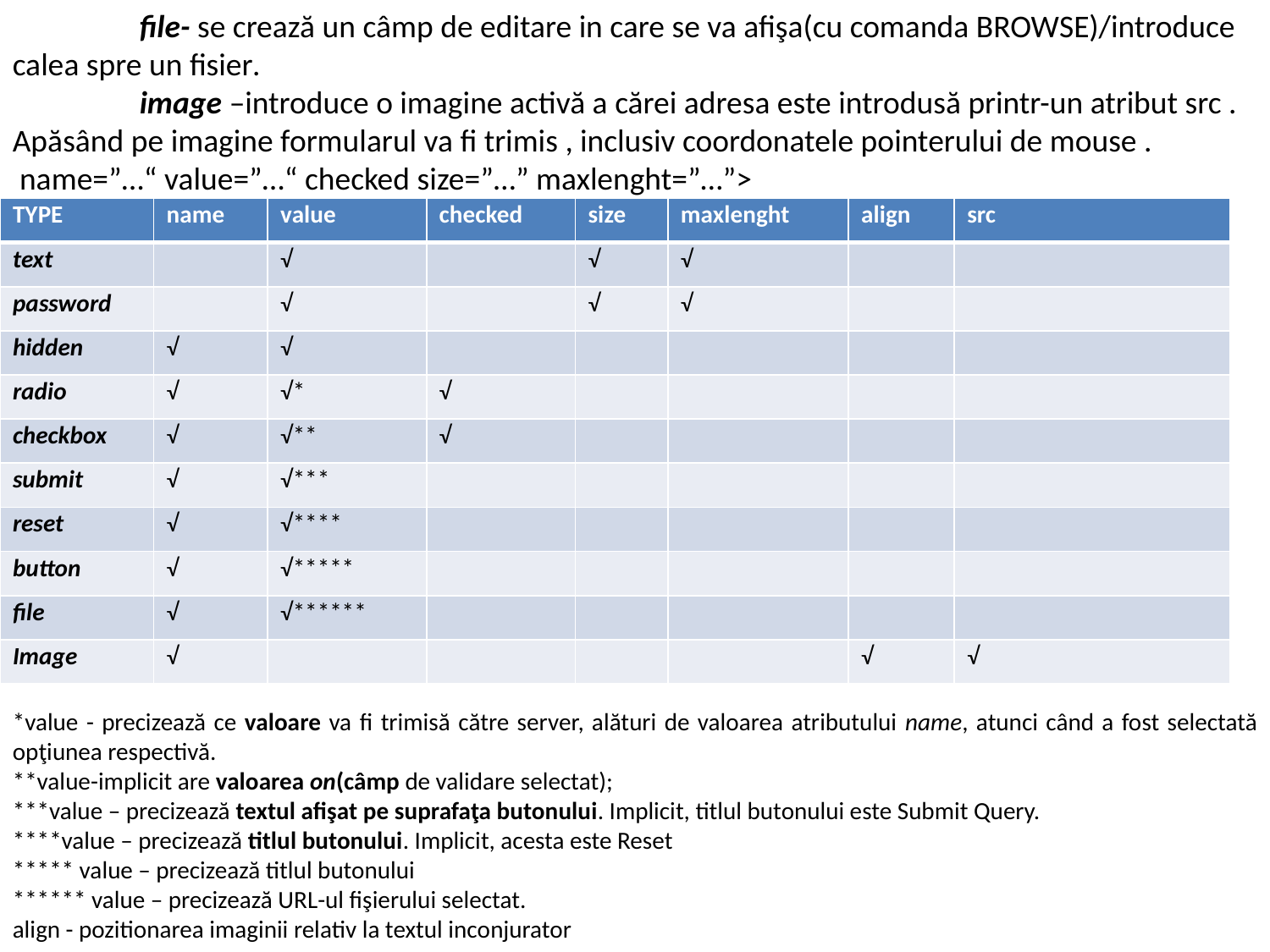

file- se crează un câmp de editare in care se va afişa(cu comanda BROWSE)/introduce calea spre un fisier.
	image –introduce o imagine activă a cărei adresa este introdusă printr-un atribut src . Apăsând pe imagine formularul va fi trimis , inclusiv coordonatele pointerului de mouse .
 name=”…“ value=”…“ checked size=”…” maxlenght=”…”>
| TYPE | name | value | checked | size | maxlenght | align | src |
| --- | --- | --- | --- | --- | --- | --- | --- |
| text |  | √ |  | √ | √ |  |  |
| password |  | √ |  | √ | √ |  |  |
| hidden | √ | √ |  |  |  |  |  |
| radio | √ | √\* | √ |  |  |  |  |
| checkbox | √ | √\*\* | √ |  |  |  |  |
| submit | √ | √\*\*\* |  |  |  |  |  |
| reset | √ | √\*\*\*\* |  |  |  |  |  |
| button | √ | √\*\*\*\*\* |  |  |  |  |  |
| file | √ | √\*\*\*\*\*\* |  |  |  |  |  |
| Image | √ |  |  |  |  | √ | √ |
*value - precizează ce valoare va fi trimisă către server, alături de valoarea atributului name, atunci când a fost selectată opţiunea respectivă.
**value-implicit are valoarea on(câmp de validare selectat);
***value – precizează textul afişat pe suprafaţa butonului. Implicit, titlul butonului este Submit Query.
****value – precizează titlul butonului. Implicit, acesta este Reset
***** value – precizează titlul butonului
****** value – precizează URL-ul fişierului selectat.
align - pozitionarea imaginii relativ la textul inconjurator